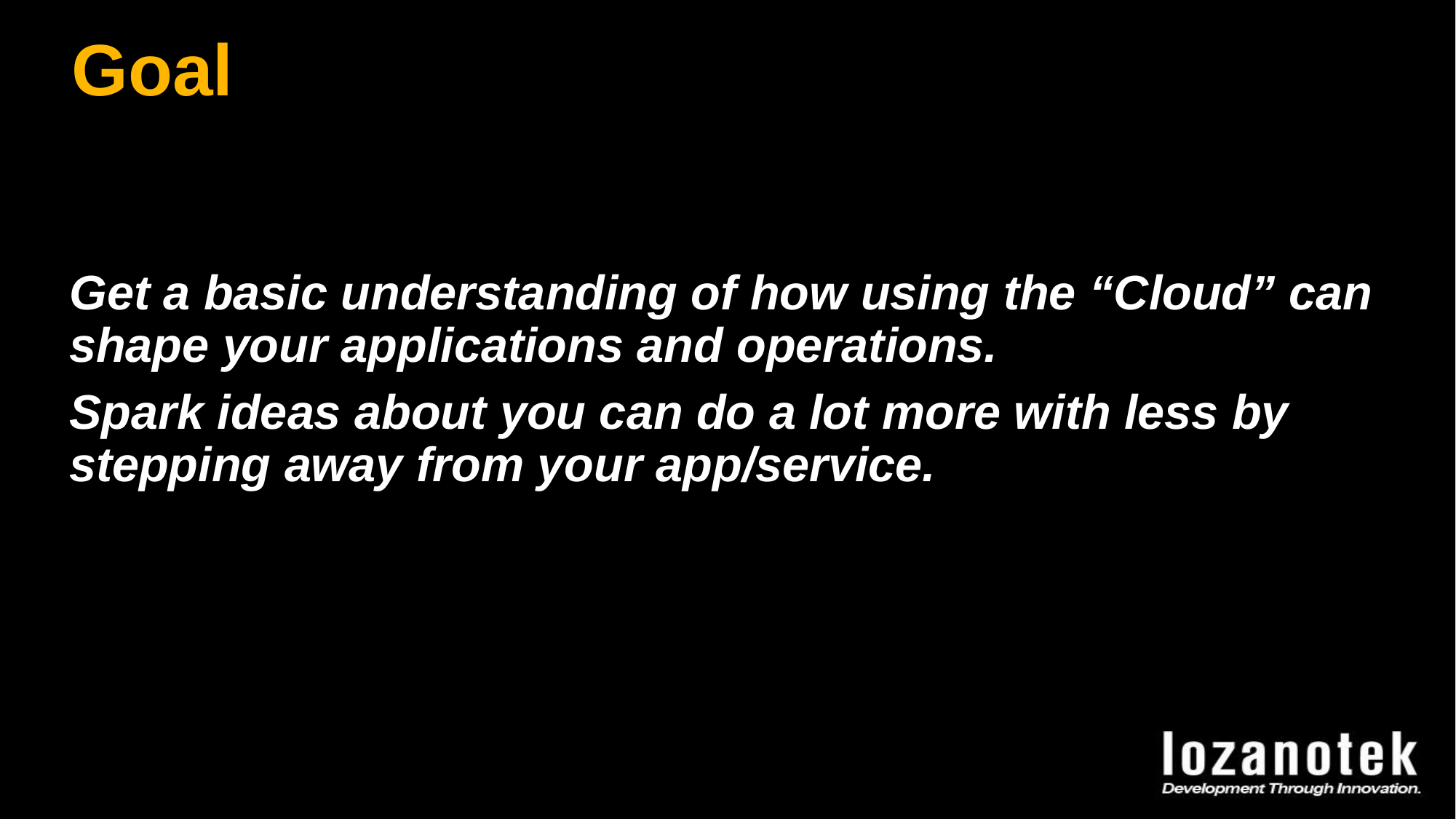

# Goal
Get a basic understanding of how using the “Cloud” can shape your applications and operations.
Spark ideas about you can do a lot more with less by stepping away from your app/service.